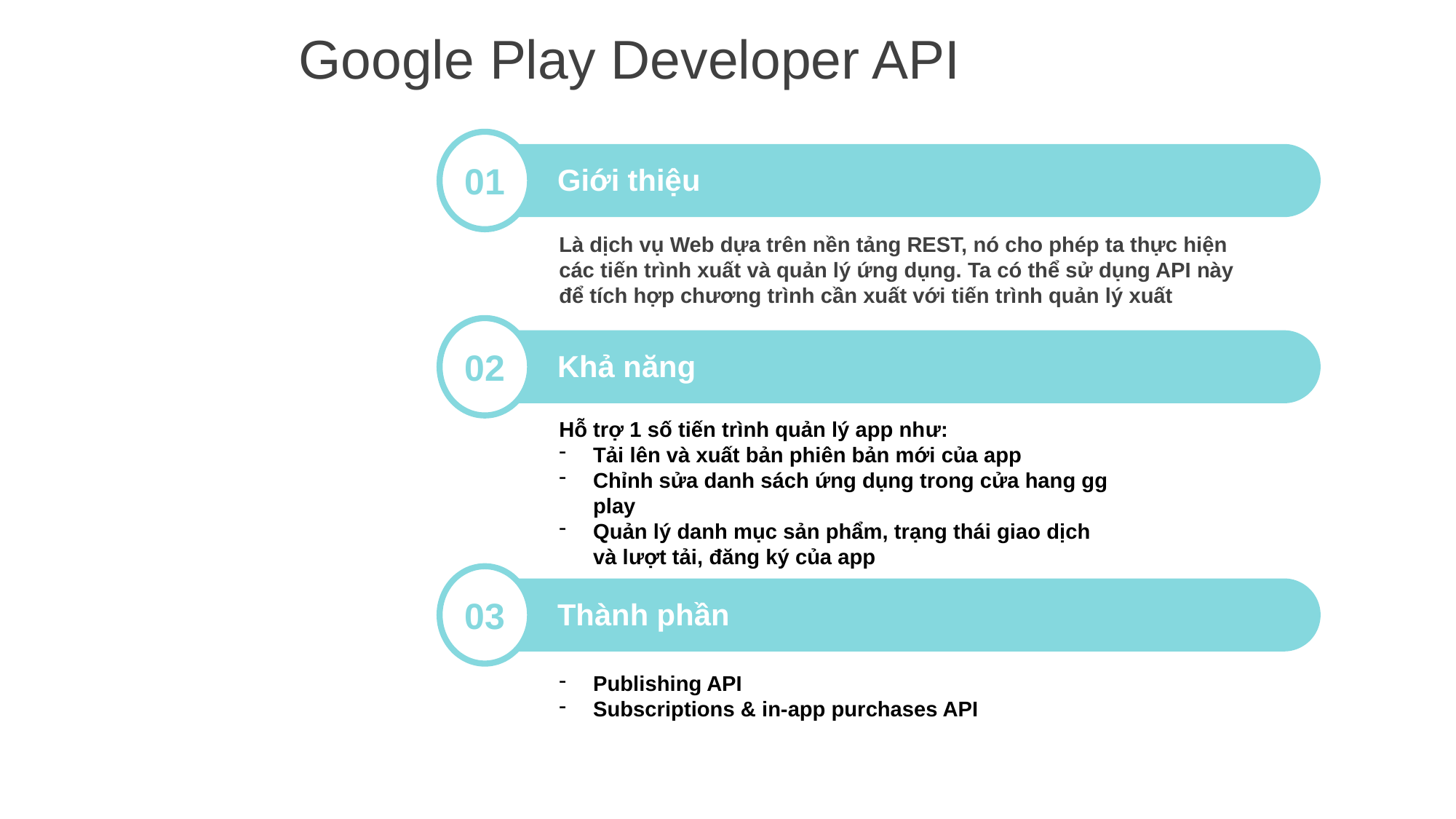

Google Play Developer API

01
Giới thiệu
Là dịch vụ Web dựa trên nền tảng REST, nó cho phép ta thực hiện các tiến trình xuất và quản lý ứng dụng. Ta có thể sử dụng API này để tích hợp chương trình cần xuất với tiến trình quản lý xuất

Khả năng
02
Hỗ trợ 1 số tiến trình quản lý app như:
Tải lên và xuất bản phiên bản mới của app
Chỉnh sửa danh sách ứng dụng trong cửa hang gg play
Quản lý danh mục sản phẩm, trạng thái giao dịch và lượt tải, đăng ký của app

03
Thành phần
Publishing API
Subscriptions & in-app purchases API